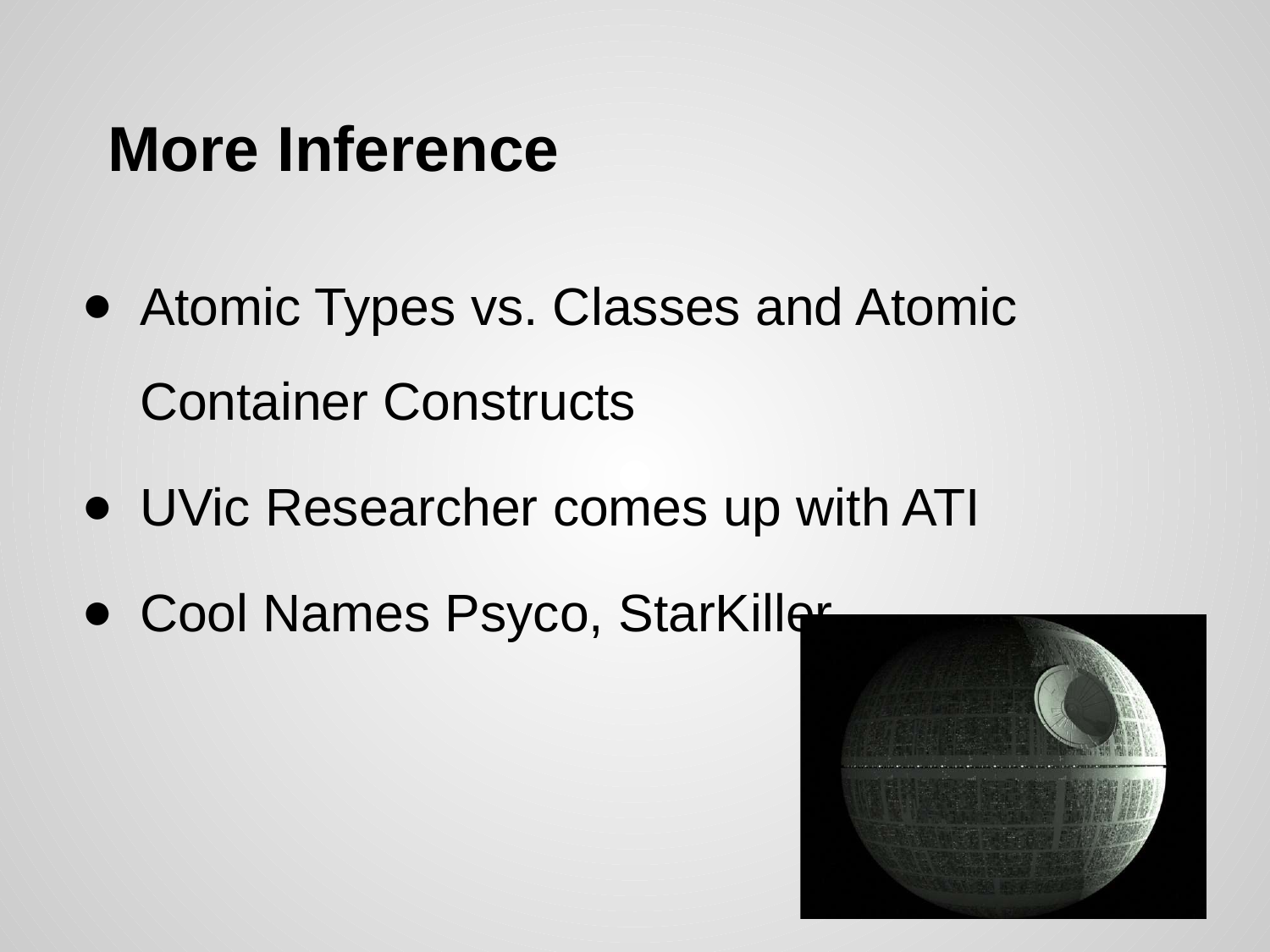

# More Inference
Atomic Types vs. Classes and Atomic Container Constructs
UVic Researcher comes up with ATI
Cool Names Psyco, StarKiller